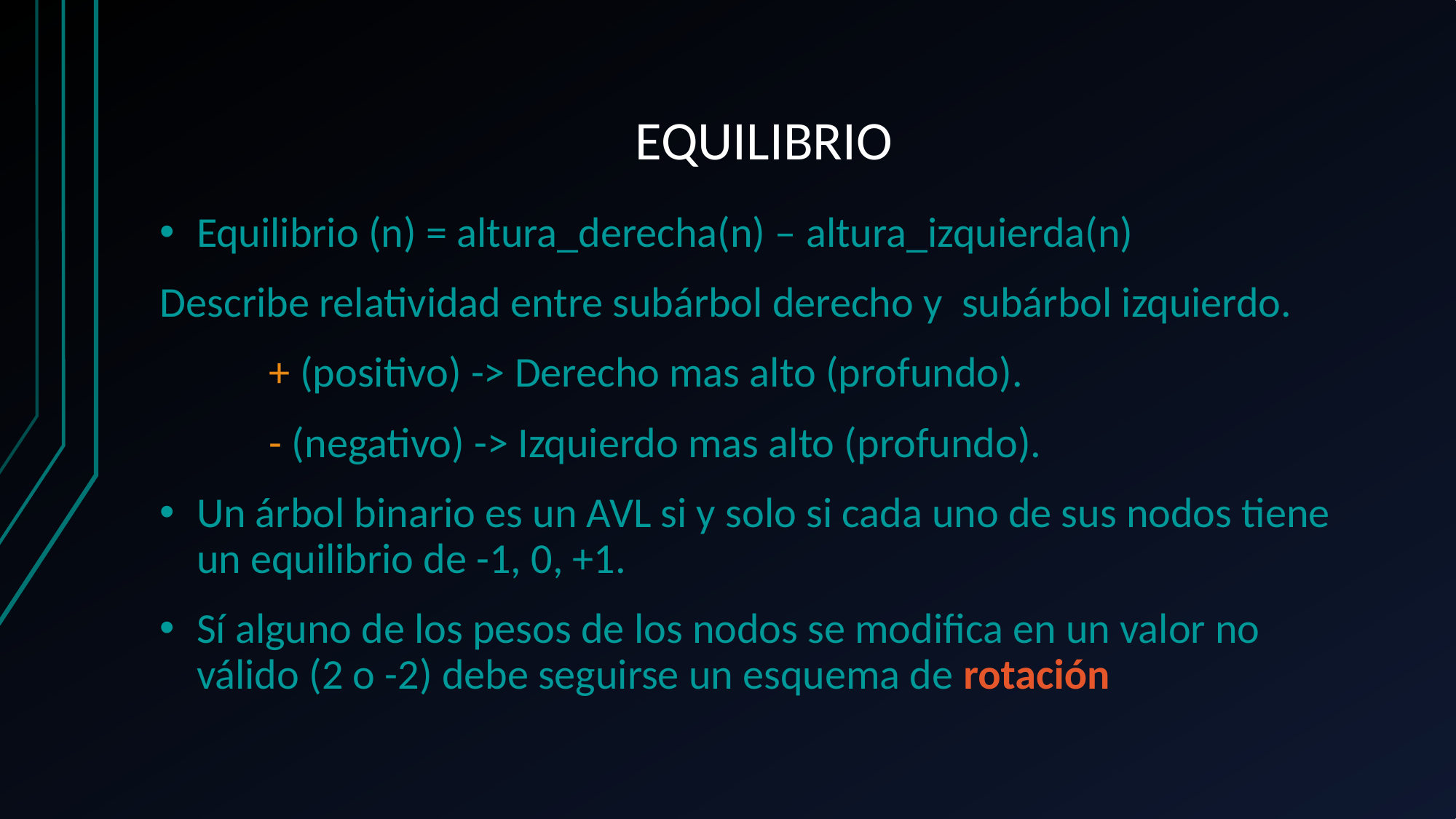

# EQUILIBRIO
Equilibrio (n) = altura_derecha(n) – altura_izquierda(n)
Describe relatividad entre subárbol derecho y  subárbol izquierdo.
	+ (positivo) -> Derecho mas alto (profundo).
	- (negativo) -> Izquierdo mas alto (profundo).
Un árbol binario es un AVL si y solo si cada uno de sus nodos tiene un equilibrio de -1, 0, +1.
Sí alguno de los pesos de los nodos se modifica en un valor no válido (2 o -2) debe seguirse un esquema de rotación